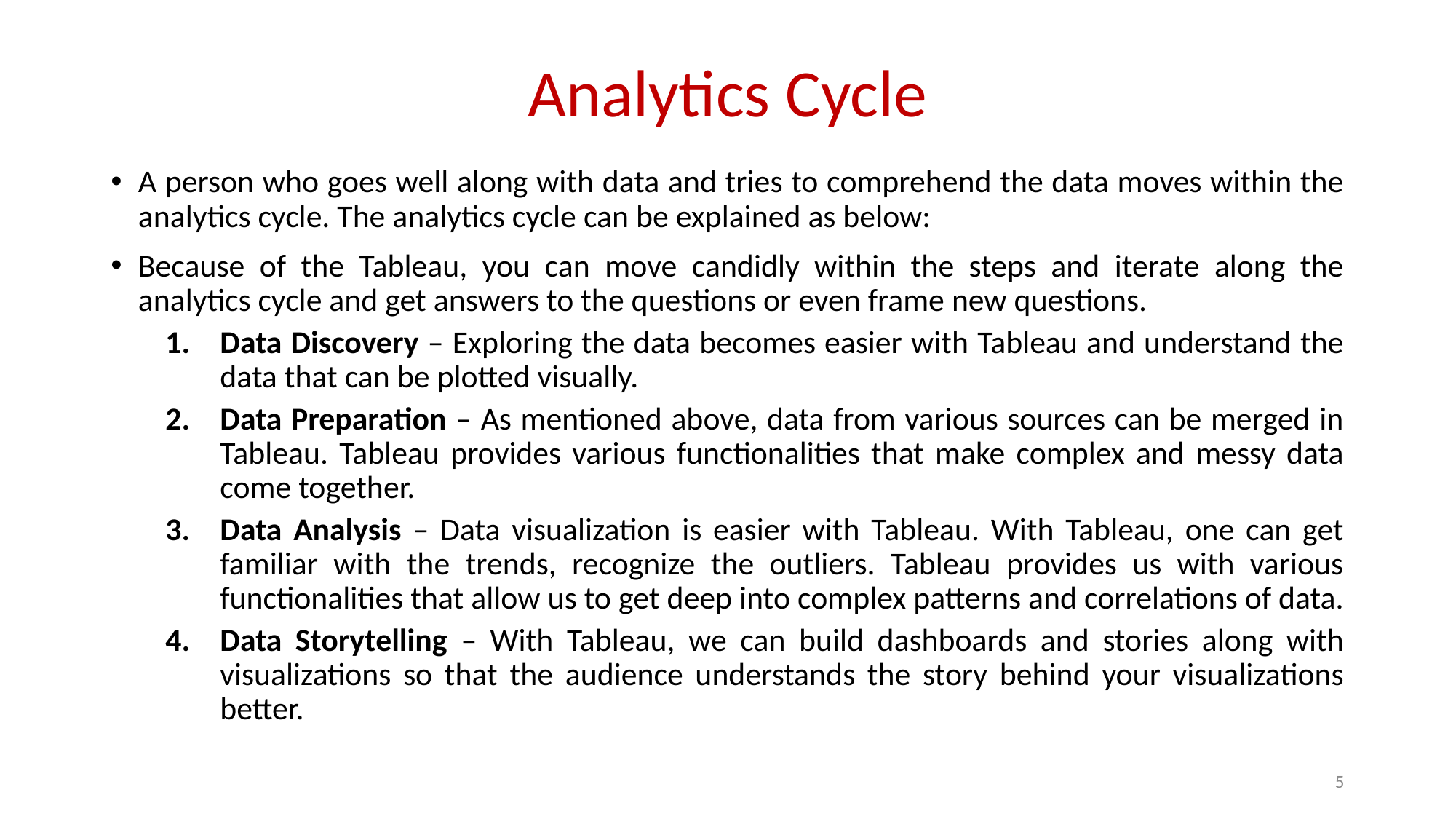

# Analytics Cycle
A person who goes well along with data and tries to comprehend the data moves within the analytics cycle. The analytics cycle can be explained as below:
Because of the Tableau, you can move candidly within the steps and iterate along the analytics cycle and get answers to the questions or even frame new questions.
Data Discovery – Exploring the data becomes easier with Tableau and understand the data that can be plotted visually.
Data Preparation – As mentioned above, data from various sources can be merged in Tableau. Tableau provides various functionalities that make complex and messy data come together.
Data Analysis – Data visualization is easier with Tableau. With Tableau, one can get familiar with the trends, recognize the outliers. Tableau provides us with various functionalities that allow us to get deep into complex patterns and correlations of data.
Data Storytelling – With Tableau, we can build dashboards and stories along with visualizations so that the audience understands the story behind your visualizations better.
5